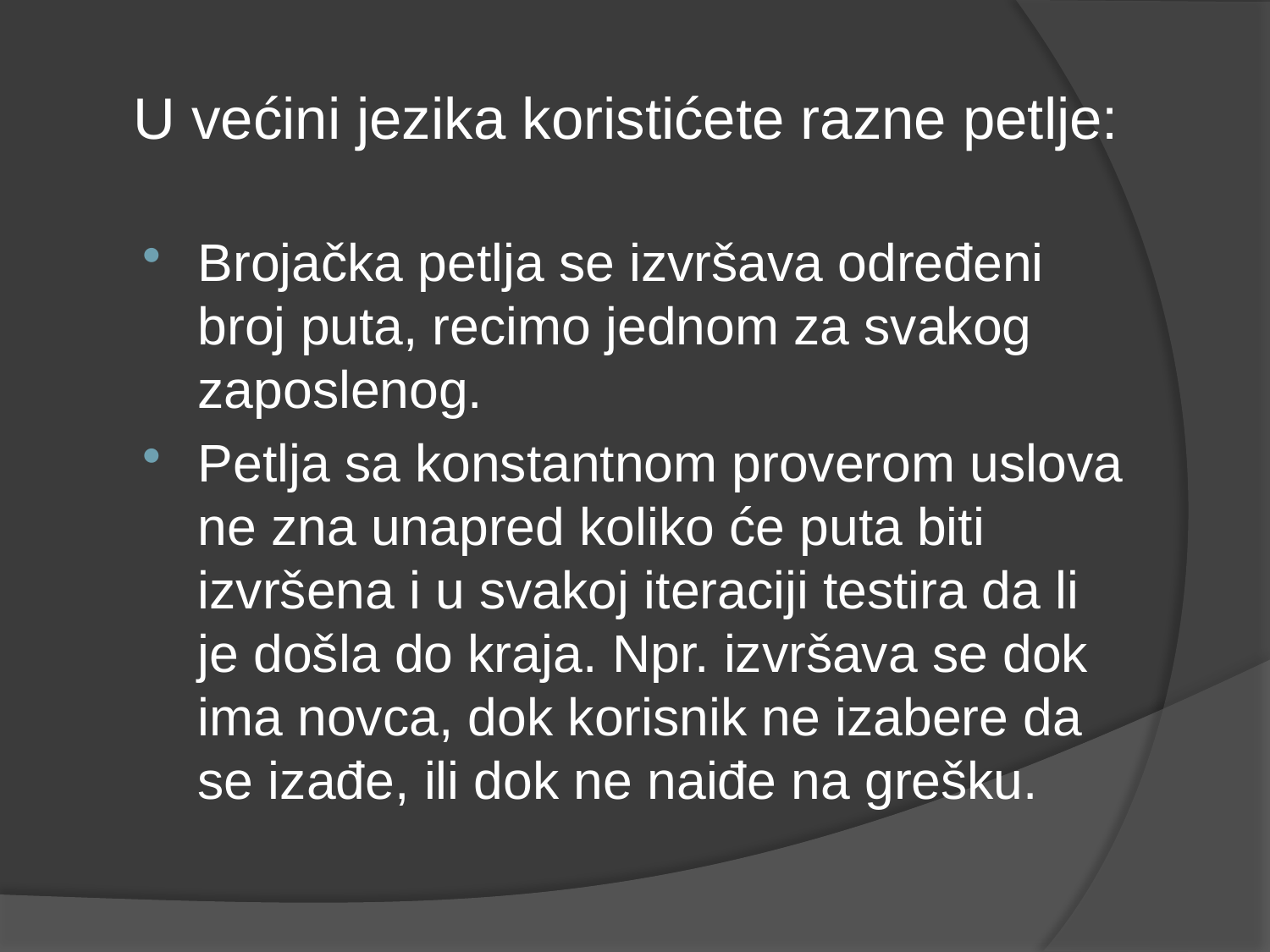

# U većini jezika koristićete razne petlje:
Brojačka petlja se izvršava određeni broj puta, recimo jednom za svakog zaposlenog.
Petlja sa konstantnom proverom uslova ne zna unapred koliko će puta biti izvršena i u svakoj iteraciji testira da li je došla do kraja. Npr. izvršava se dok ima novca, dok korisnik ne izabere da se izađe, ili dok ne naiđe na grešku.